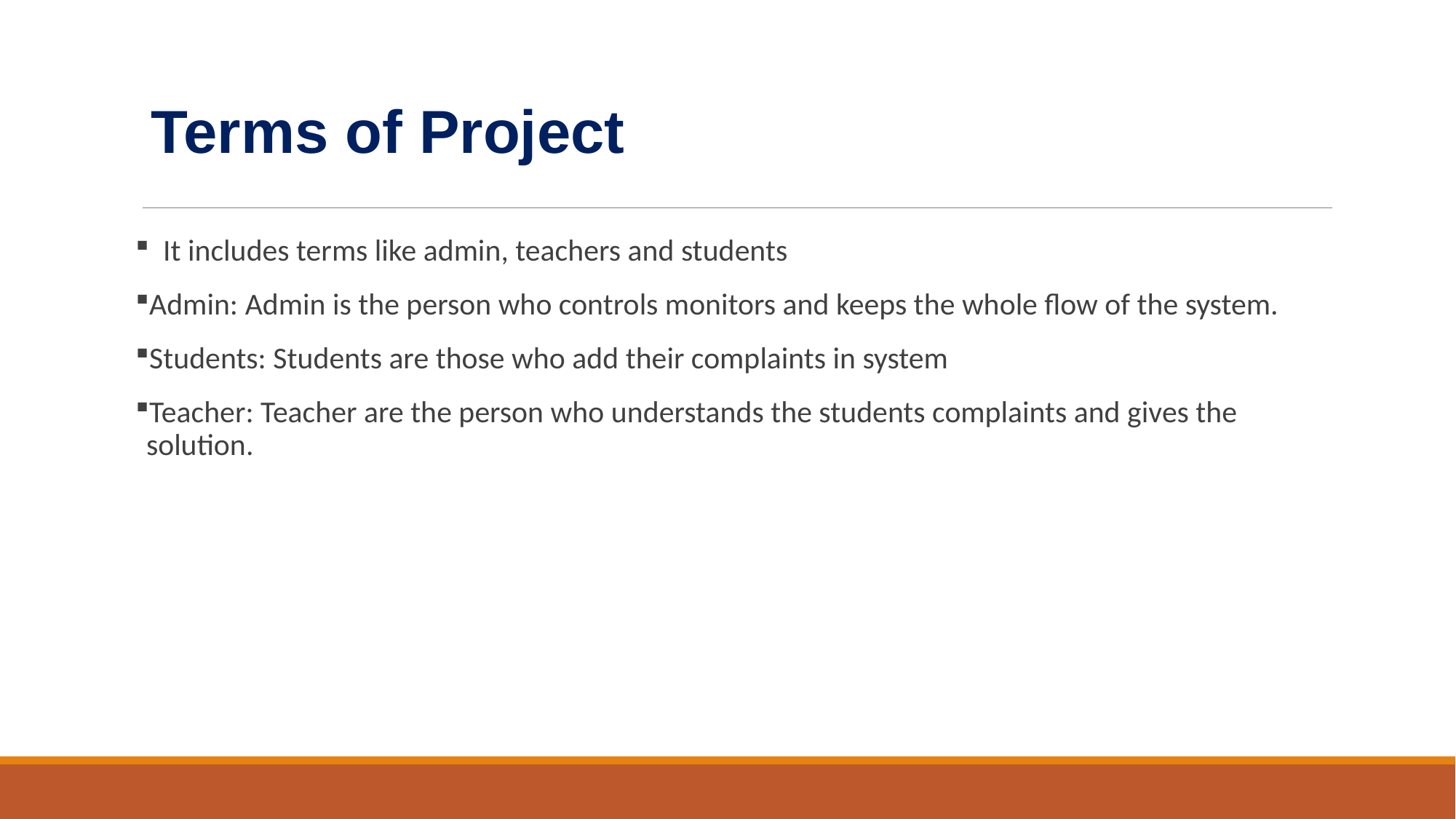

#
Terms of Project

  It includes terms like admin, teachers and students
Admin: Admin is the person who controls monitors and keeps the whole flow of the system.
Students: Students are those who add their complaints in system
Teacher: Teacher are the person who understands the students complaints and gives the solution.